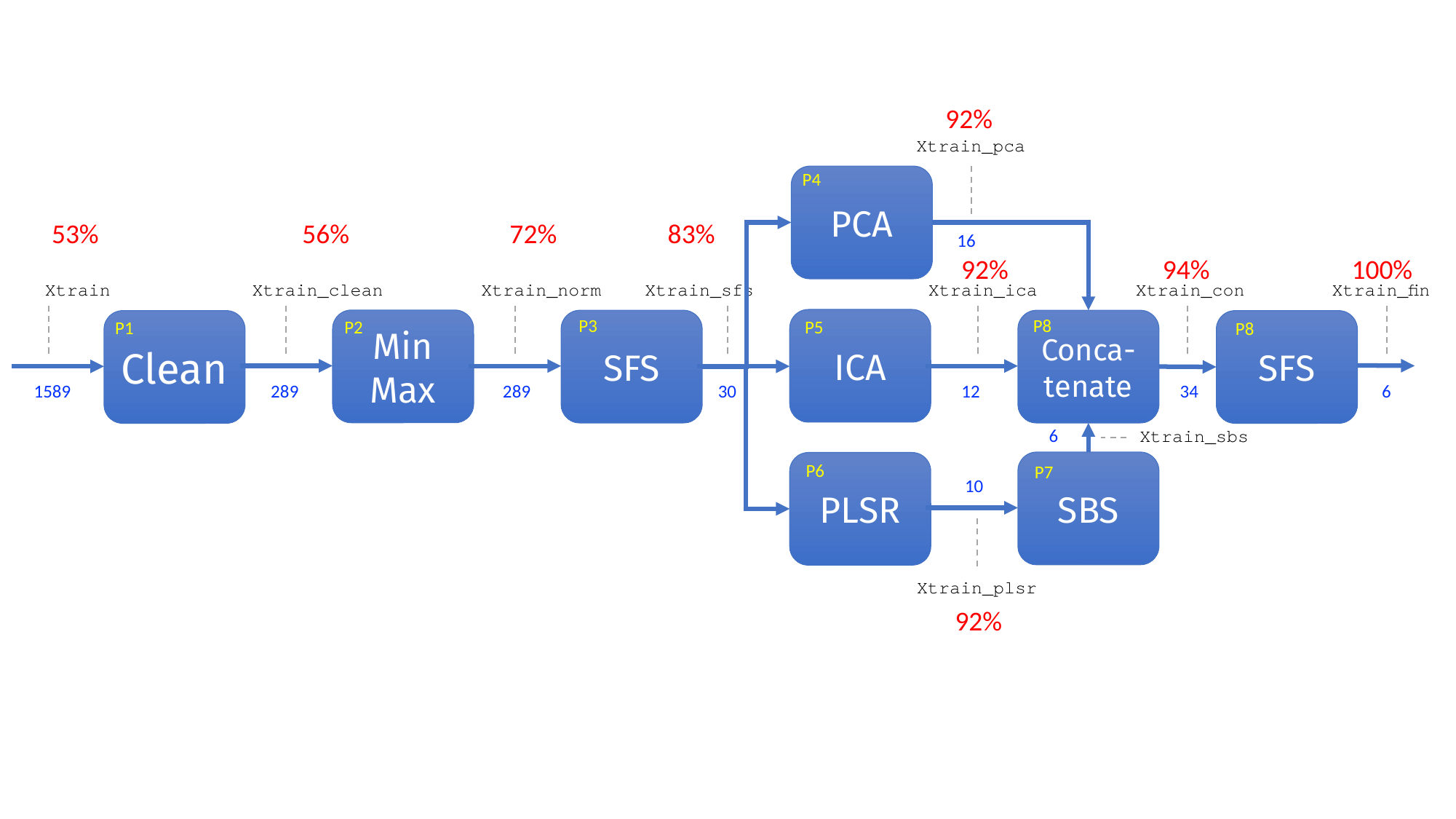

92%
Xtrain_pca
P4
PCA
53%                                 56%                          72%                  83%
16
92%                         94%                       100%
Xtrain             Xtrain_clean         Xtrain_norm    Xtrain_sfs                Xtrain_ica         Xtrain_con        Xtrain_fin
P8
P3
ICA
Min
Max
P5
P2
SFS
Conca-tenate
SFS
Clean
P1
P8
1589                                                289                                                 289                                             30                                                      12                                                34                                            6
6
Xtrain_sbs
SBS
PLSR
P6
P7
10
Xtrain_plsr
92%